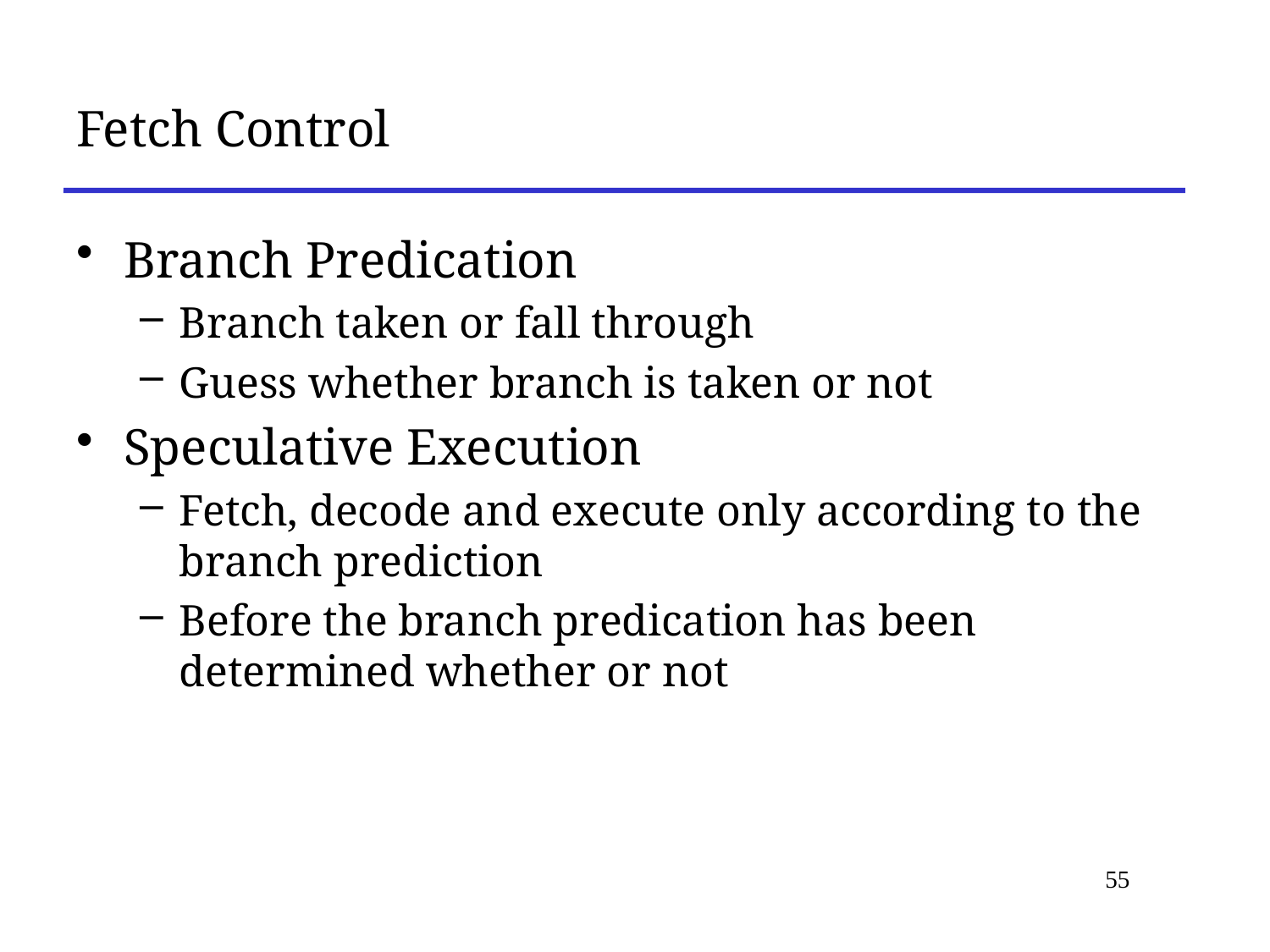

# Fetch Control
Branch Predication
Branch taken or fall through
Guess whether branch is taken or not
Speculative Execution
Fetch, decode and execute only according to the branch prediction
Before the branch predication has been determined whether or not
55